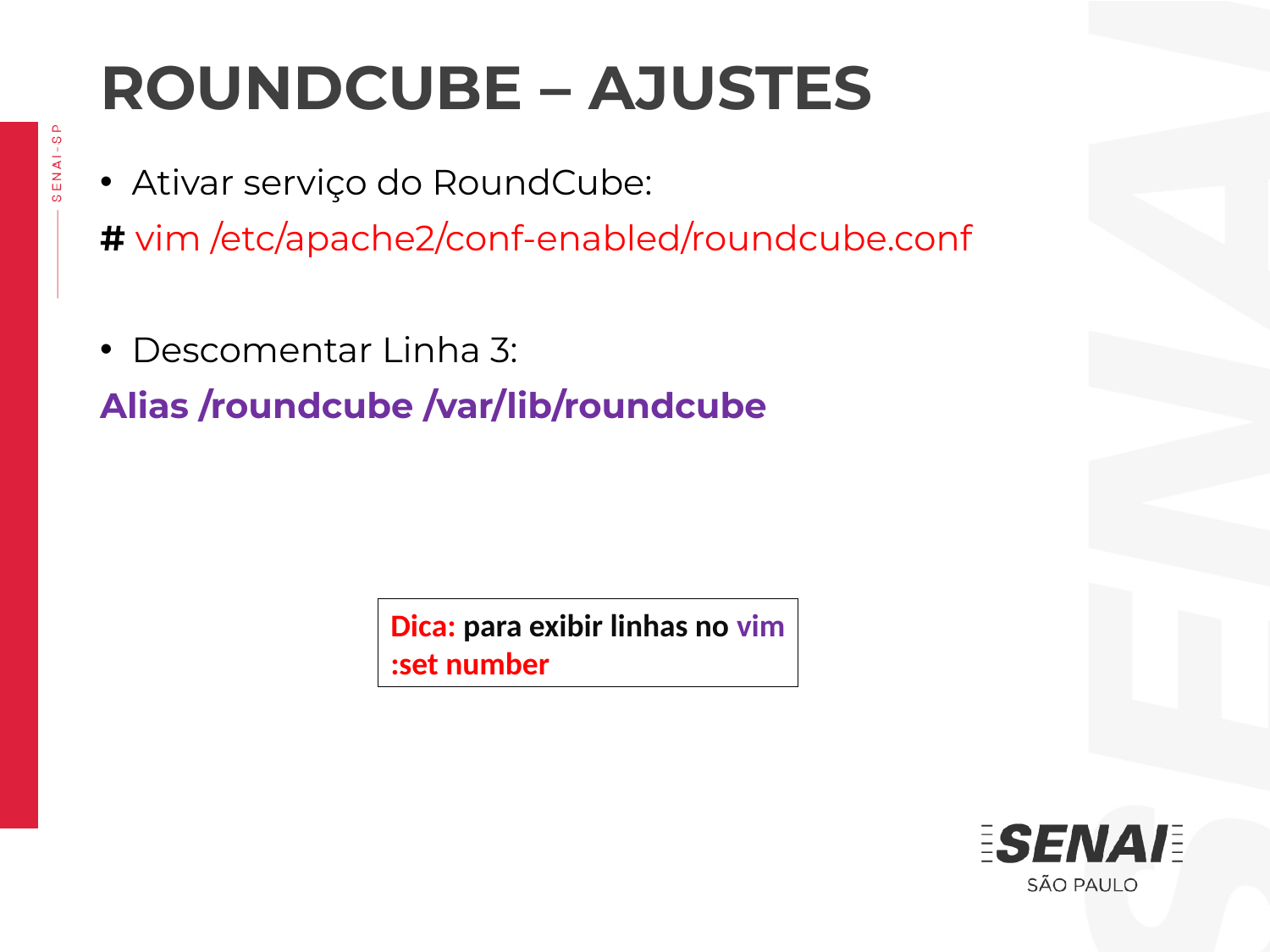

ROUNDCUBE – AJUSTES
Ativar serviço do RoundCube:
# vim /etc/apache2/conf-enabled/roundcube.conf

Descomentar Linha 3:
Alias /roundcube /var/lib/roundcube

Dica: para exibir linhas no vim
:set number